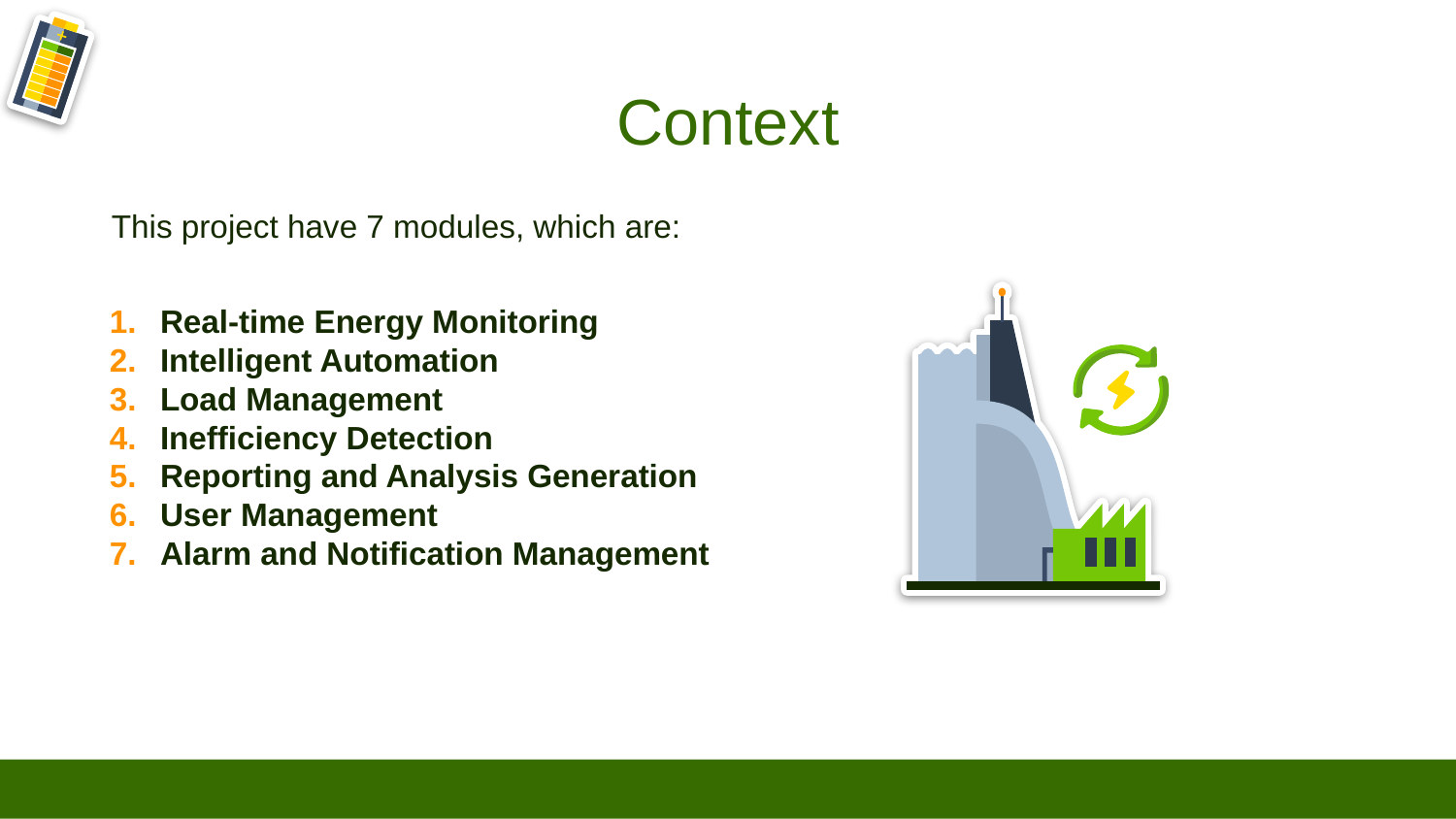

# Context
This project have 7 modules, which are:

Real-time Energy Monitoring
Intelligent Automation
Load Management
Inefficiency Detection
Reporting and Analysis Generation
User Management
Alarm and Notification Management